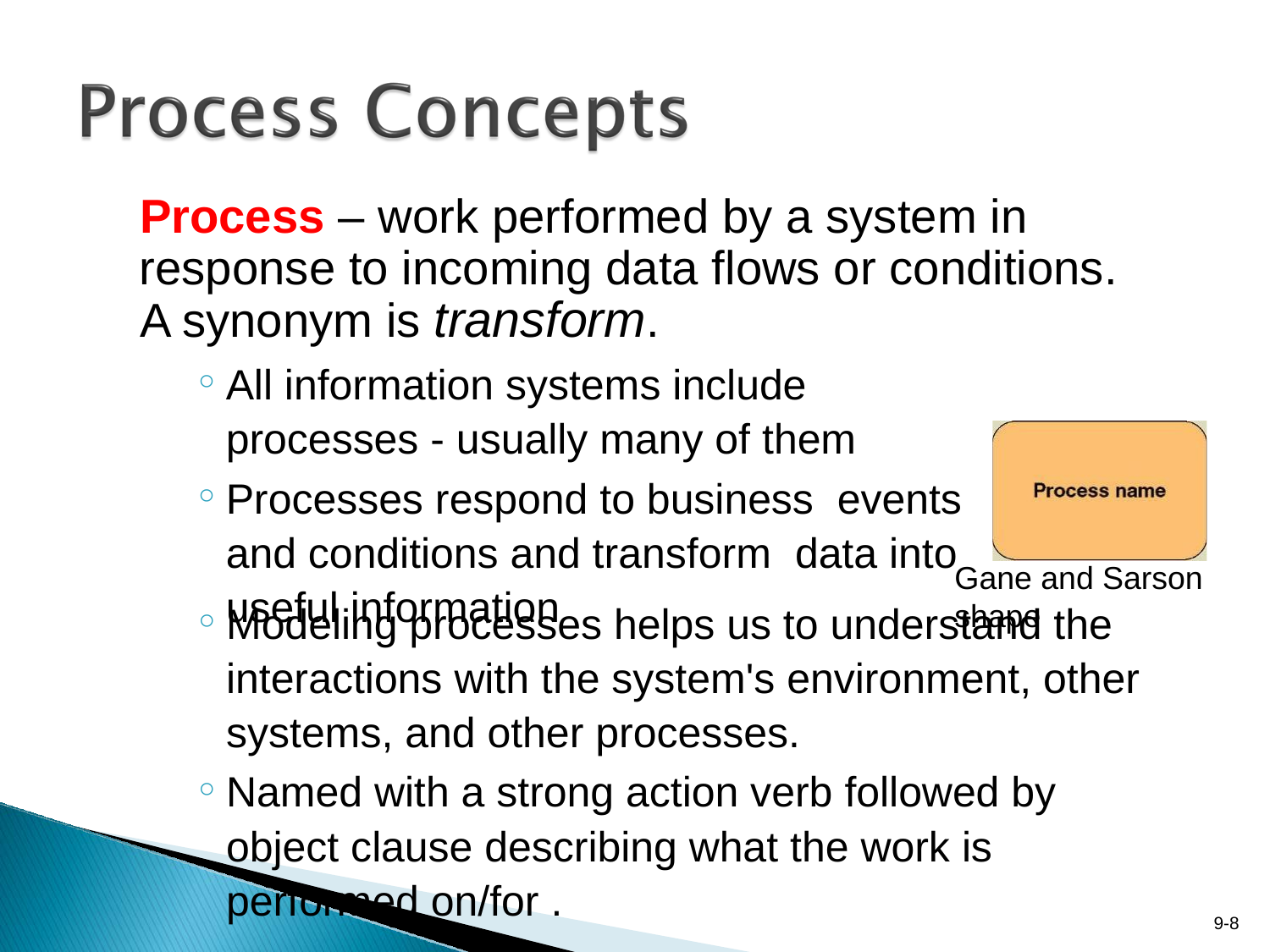

# Process – work performed by a system in
response to incoming data flows or conditions.
A synonym is transform.
All information systems include  processes - usually many of them
Processes respond to business  events and conditions and transform  data into useful information

Gane and Sarson shape
Modeling processes helps us to understand the  interactions with the system's environment, other  systems, and other processes.
Named with a strong action verb followed by  object clause describing what the work is  performed on/for .
9-8